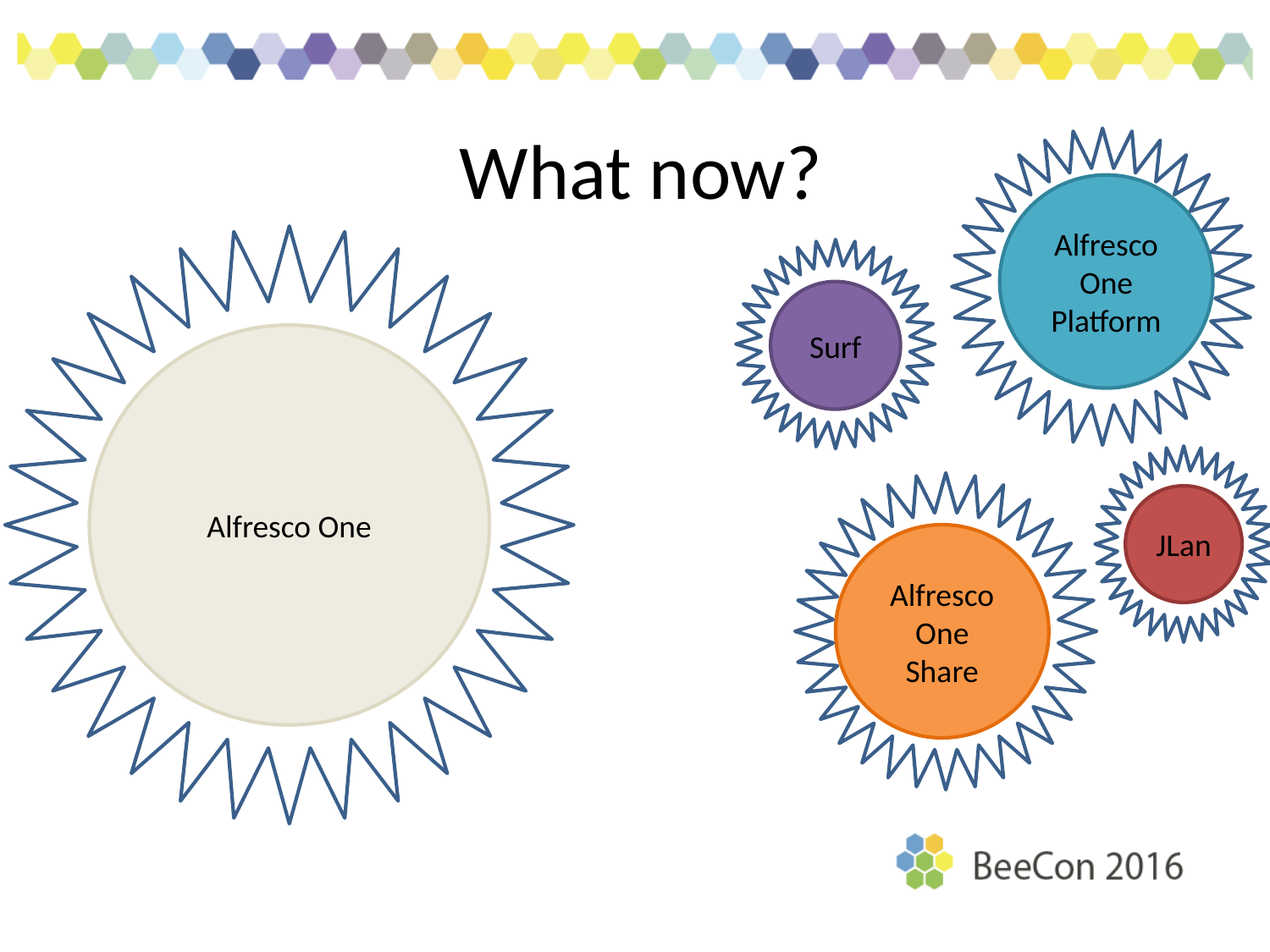

# What now?

Alfresco One Platform

Surf
Alfresco One

JLan
Alfresco One Share